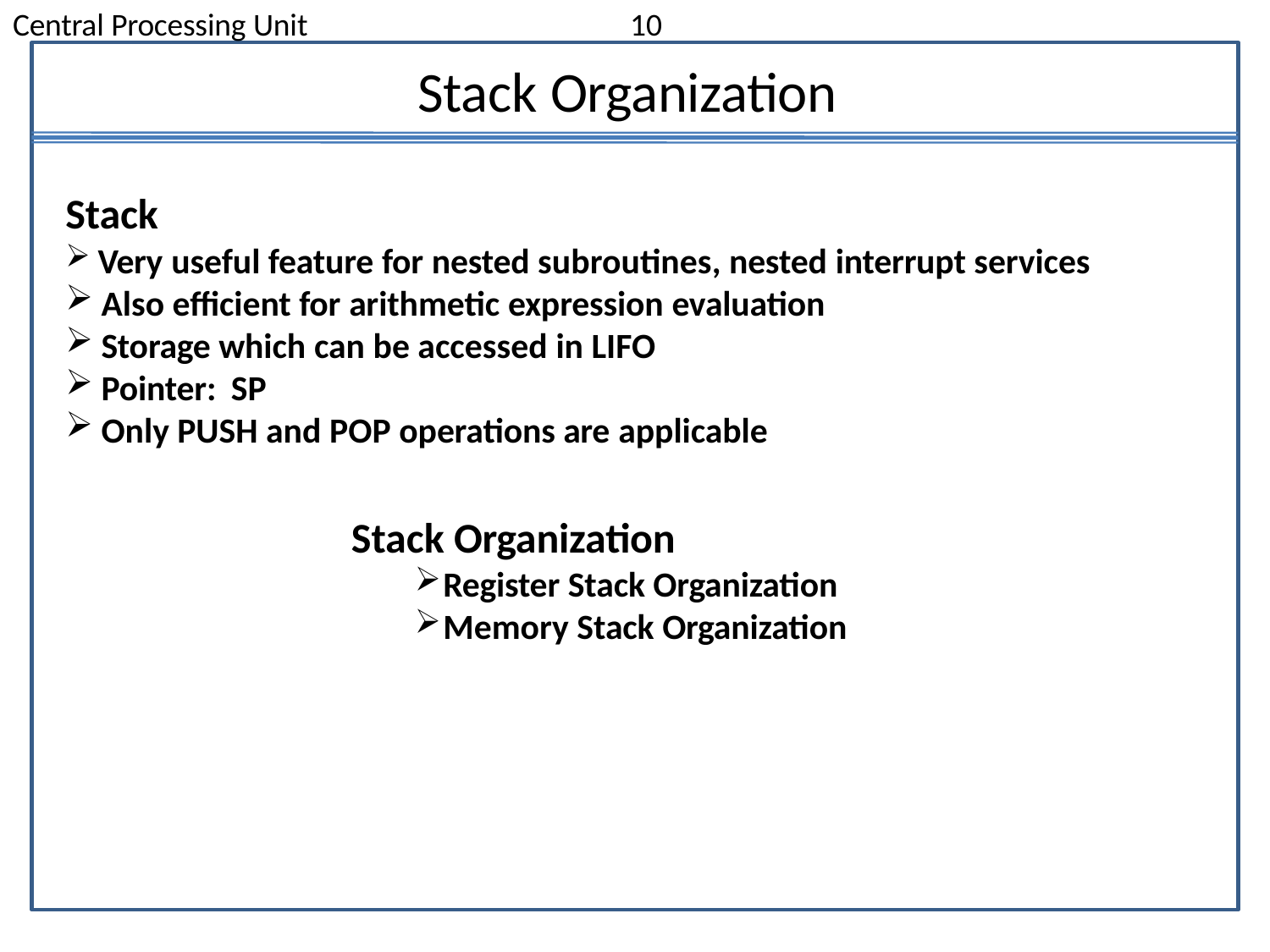

Central Processing Unit
10
# Stack Organization

Stack
Very useful feature for nested subroutines, nested interrupt services
Also efficient for arithmetic expression evaluation
Storage which can be accessed in LIFO
Pointer: SP
Only PUSH and POP operations are applicable

Stack Organization
Register Stack Organization
Memory Stack Organization